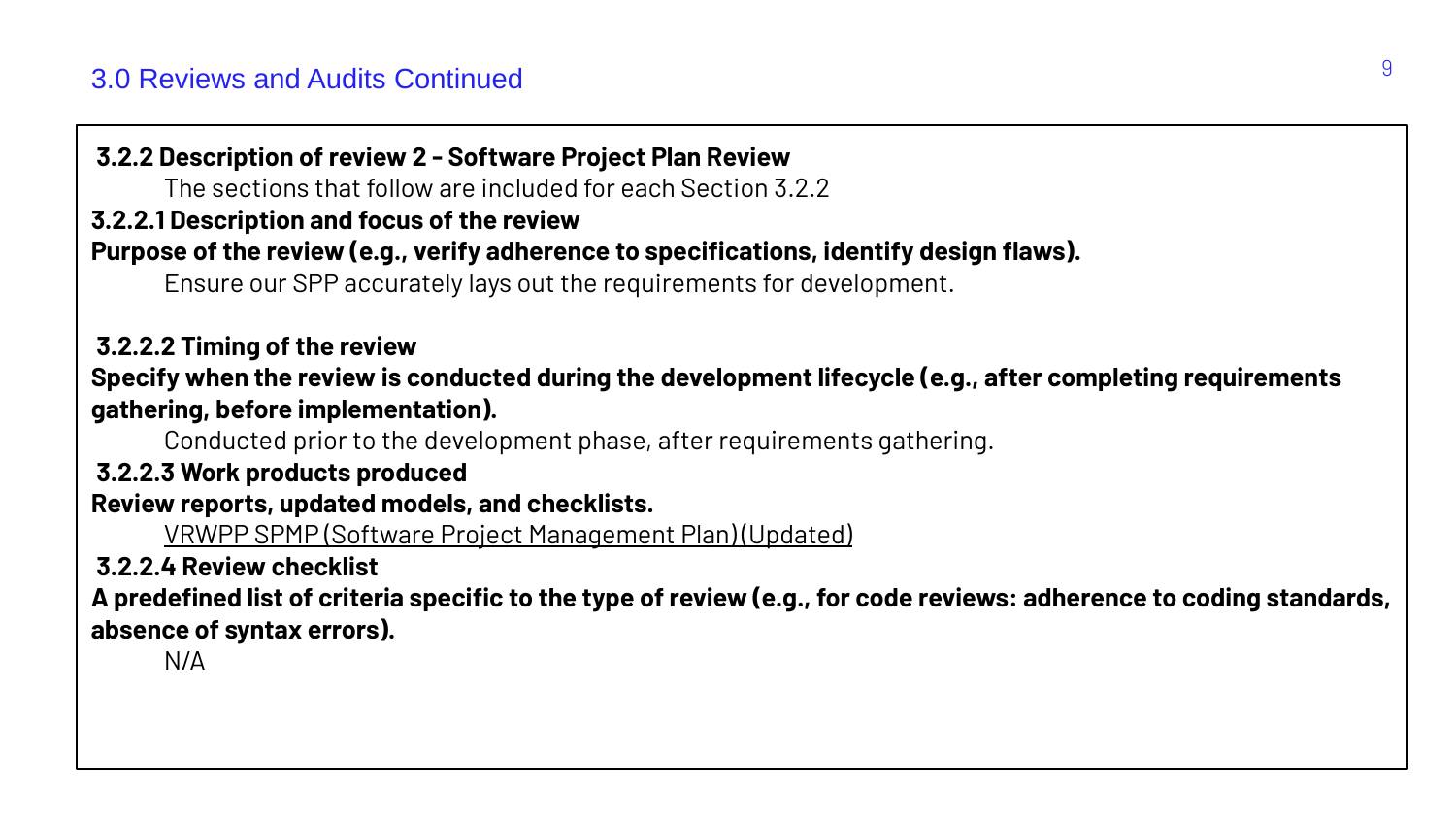

9
3.0 Reviews and Audits Continued

 3.2.2 Description of review 2 - Software Project Plan Review
The sections that follow are included for each Section 3.2.2
3.2.2.1 Description and focus of the review
Purpose of the review (e.g., verify adherence to specifications, identify design flaws).
Ensure our SPP accurately lays out the requirements for development.

 3.2.2.2 Timing of the review
Specify when the review is conducted during the development lifecycle (e.g., after completing requirements gathering, before implementation).
Conducted prior to the development phase, after requirements gathering.
 3.2.2.3 Work products produced
Review reports, updated models, and checklists.
VRWPP SPMP (Software Project Management Plan) (Updated)
 3.2.2.4 Review checklist
A predefined list of criteria specific to the type of review (e.g., for code reviews: adherence to coding standards, absence of syntax errors).
N/A